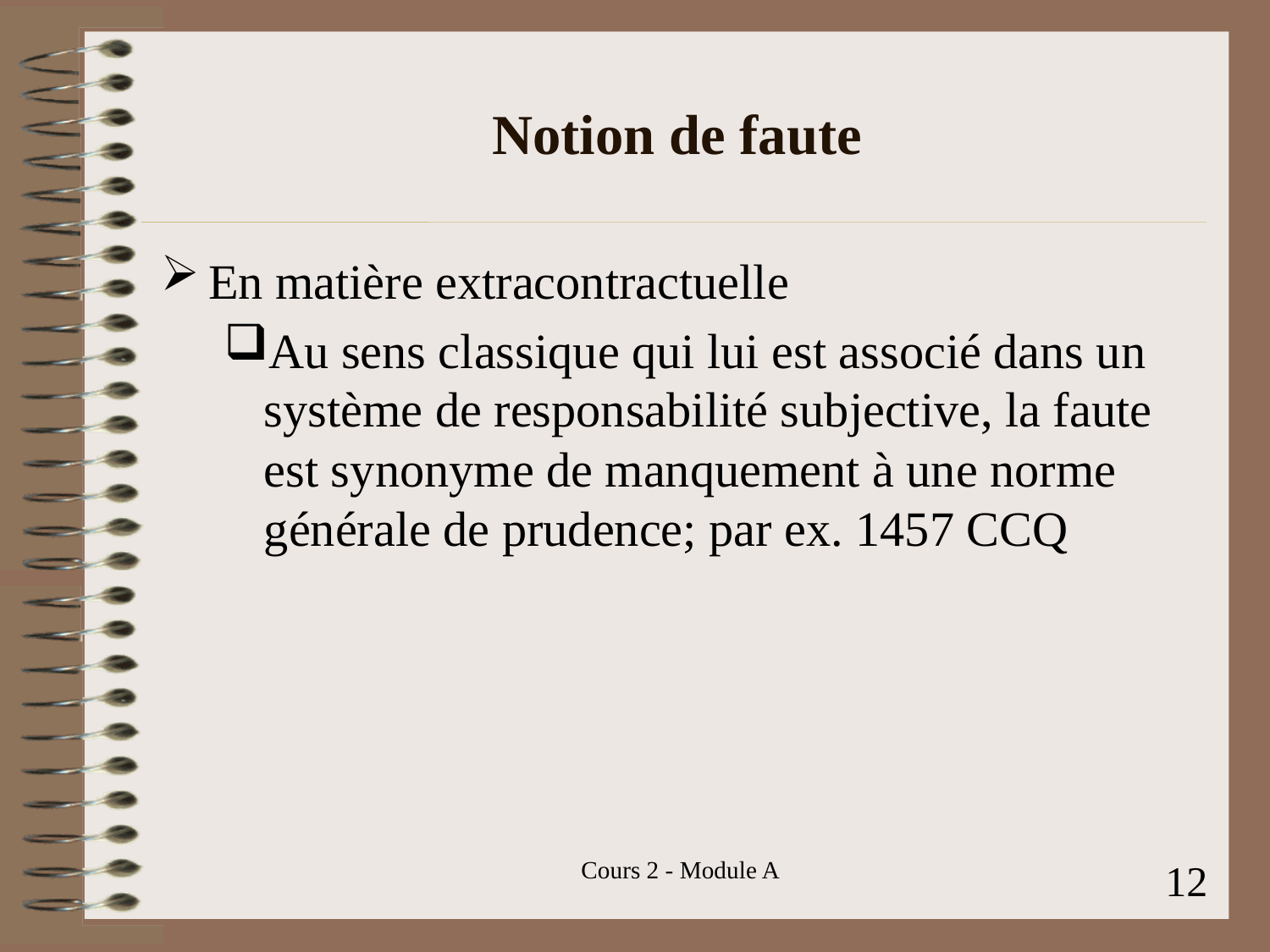

# Notion de faute
En matière extracontractuelle
Au sens classique qui lui est associé dans un système de responsabilité subjective, la faute est synonyme de manquement à une norme générale de prudence; par ex. 1457 CCQ
Cours 2 - Module A
12